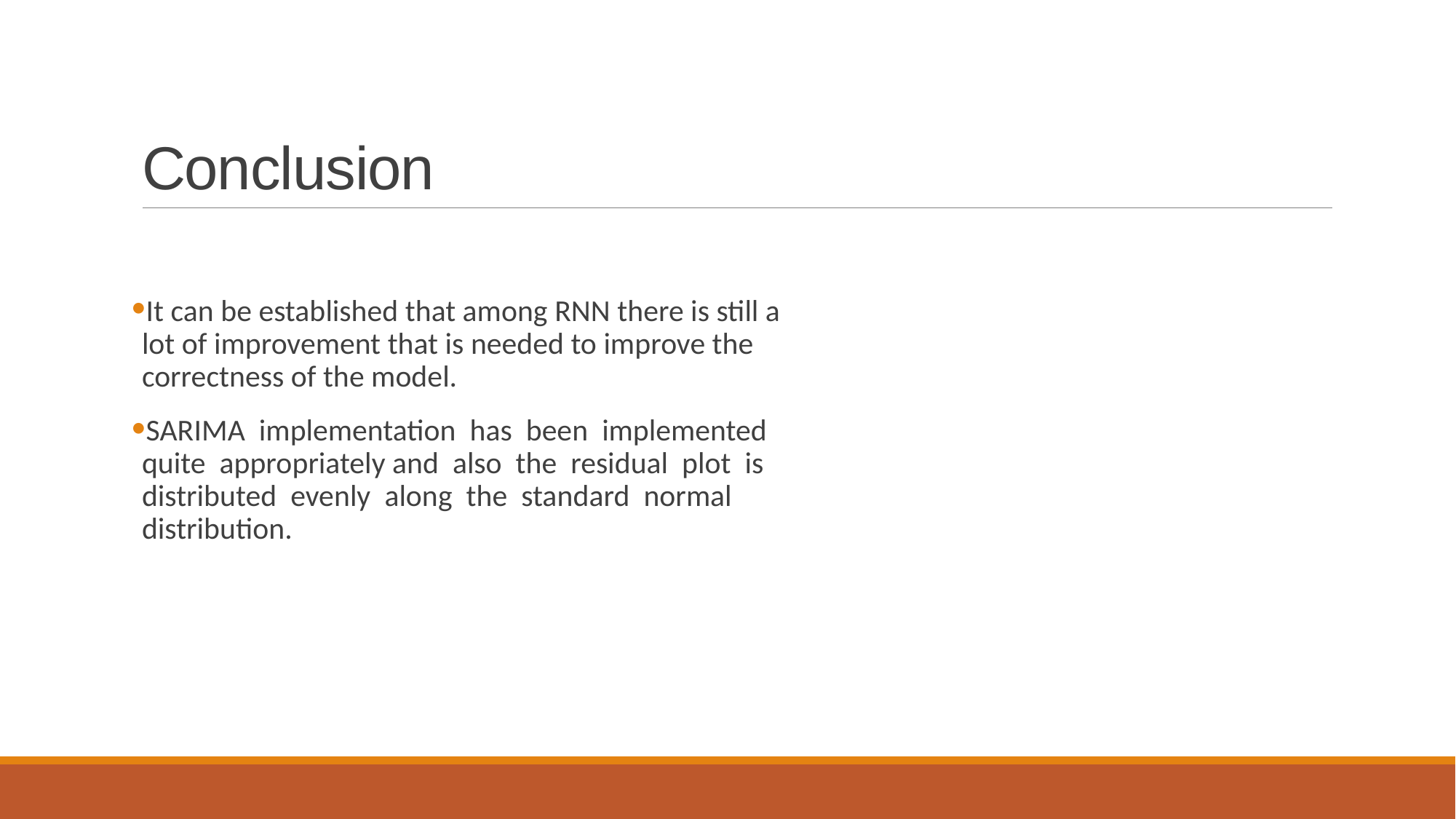

# Conclusion
It can be established that among RNN there is still a lot of improvement that is needed to improve the correctness of the model.
SARIMA  implementation  has  been  implemented  quite  appropriately and  also  the  residual  plot  is  distributed  evenly  along  the  standard  normal  distribution.